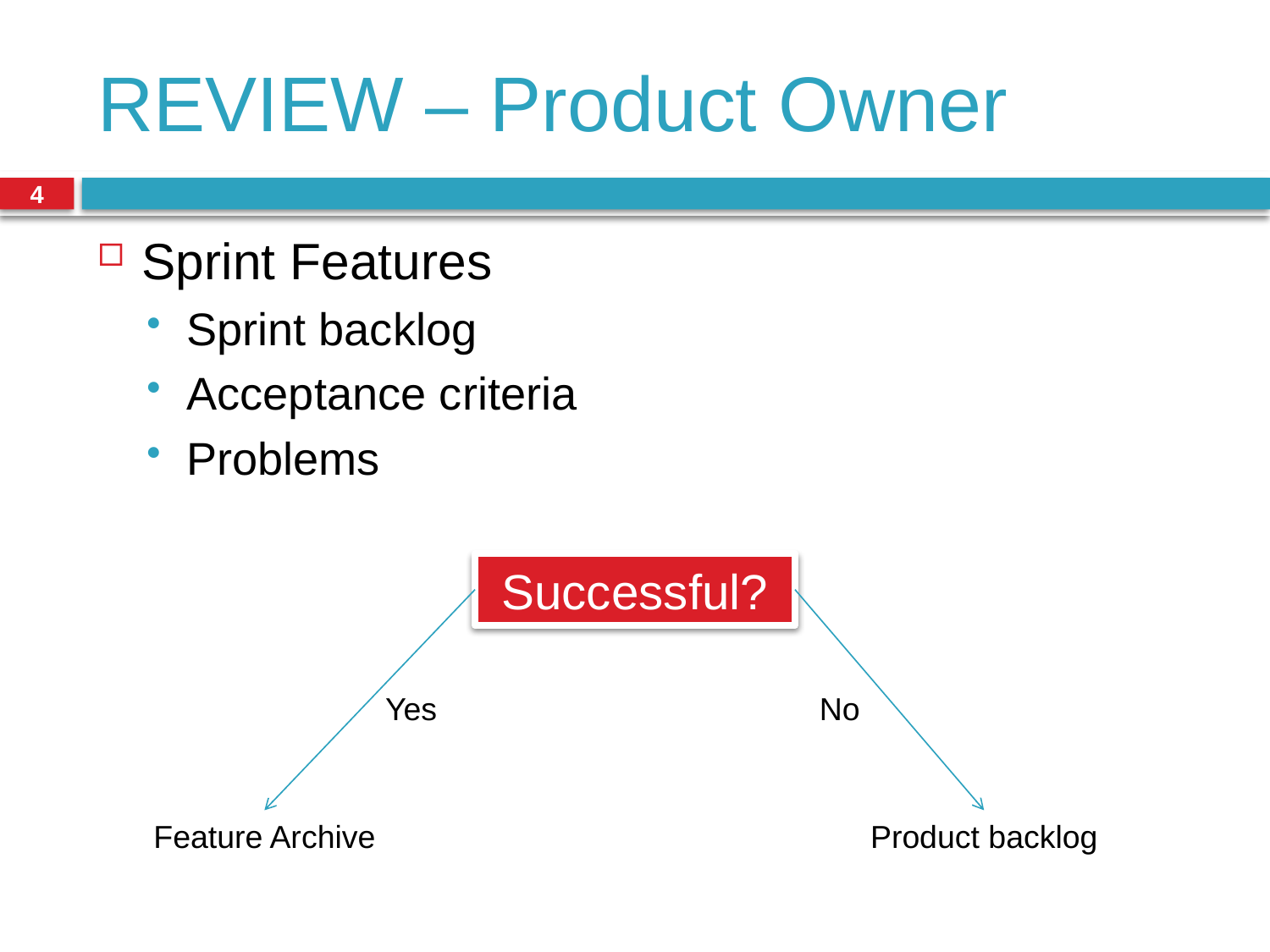

# REVIEW – Product Owner
4
Sprint Features
Sprint backlog
Acceptance criteria
Problems
Successful?
Yes
No
Feature Archive
Product backlog